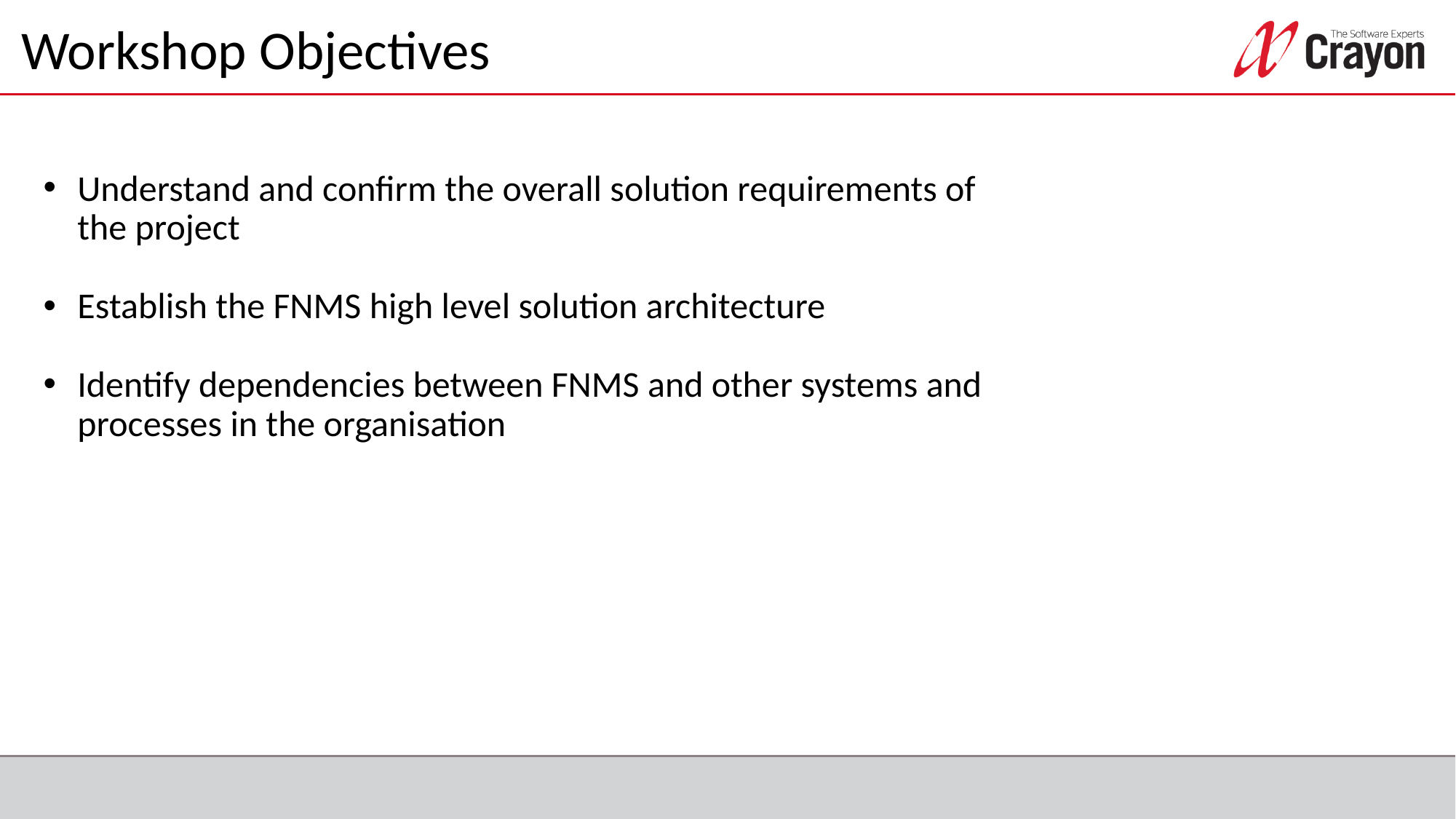

# Workshop Objectives
Understand and confirm the overall solution requirements of the project

Establish the FNMS high level solution architecture

Identify dependencies between FNMS and other systems and processes in the organisation